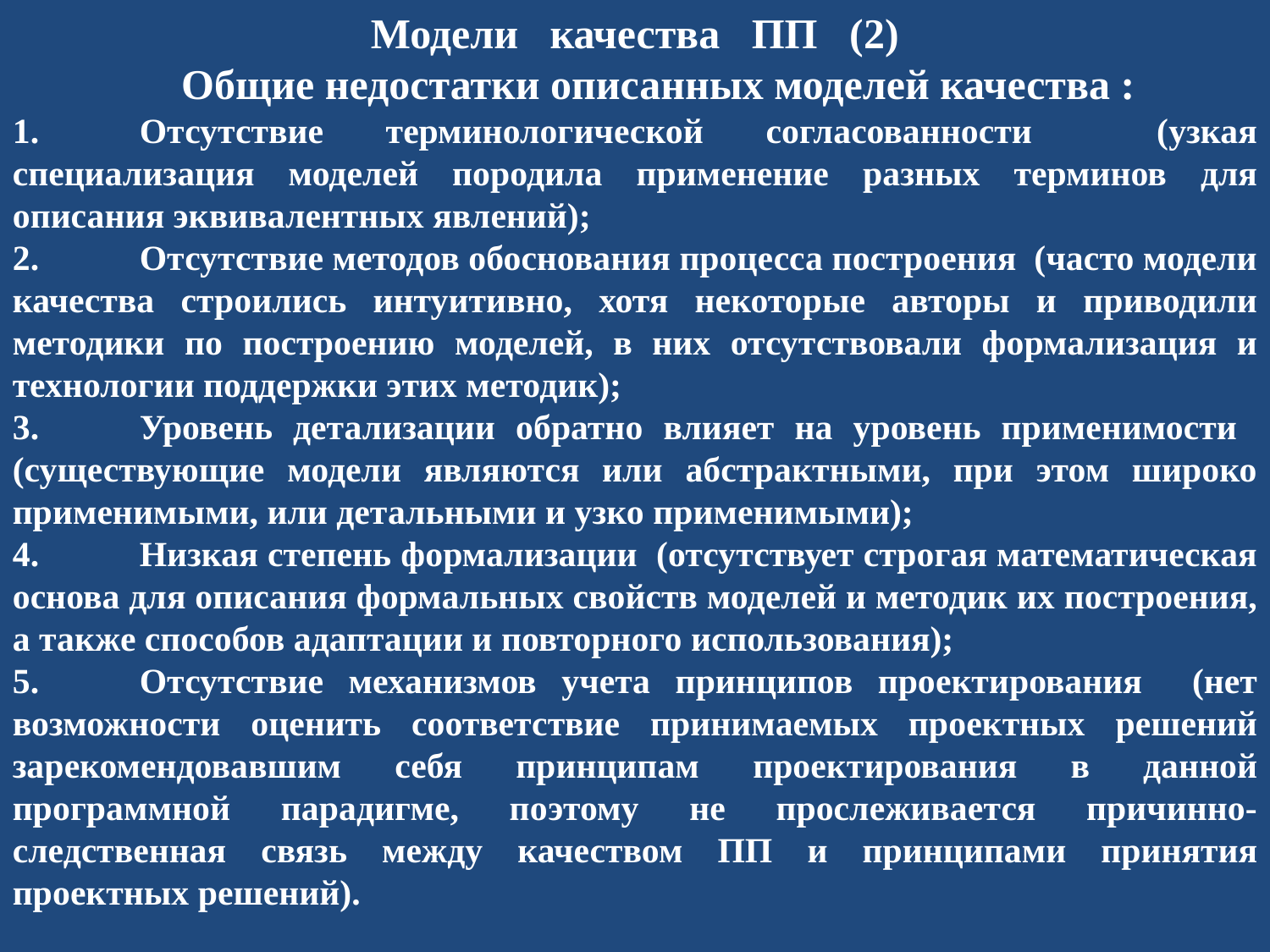

Модели   качества   ПП   (2)
                   Общие недостатки описанных моделей качества :
1.	Отсутствие терминологической согласованности  (узкая специализация моделей породила применение разных терминов для описания эквивалентных явлений);
2.	Отсутствие методов обоснования процесса построения  (часто модели качества строились интуитивно, хотя некоторые авторы и приводили методики по построению моделей, в них отсутствовали формализация и технологии поддержки этих методик);
3.	Уровень детализации обратно влияет на уровень применимости  (существующие модели являются или абстрактными, при этом широко применимыми, или детальными и узко применимыми);
4.	Низкая степень формализации  (отсутствует строгая математическая основа для описания формальных свойств моделей и методик их построения, а также способов адаптации и повторного использования);
5.	Отсутствие механизмов учета принципов проектирования  (нет возможности оценить соответствие принимаемых проектных решений зарекомендовавшим себя принципам проектирования в данной программной парадигме, поэтому не прослеживается причинно-следственная связь между качеством ПП и принципами принятия проектных решений).